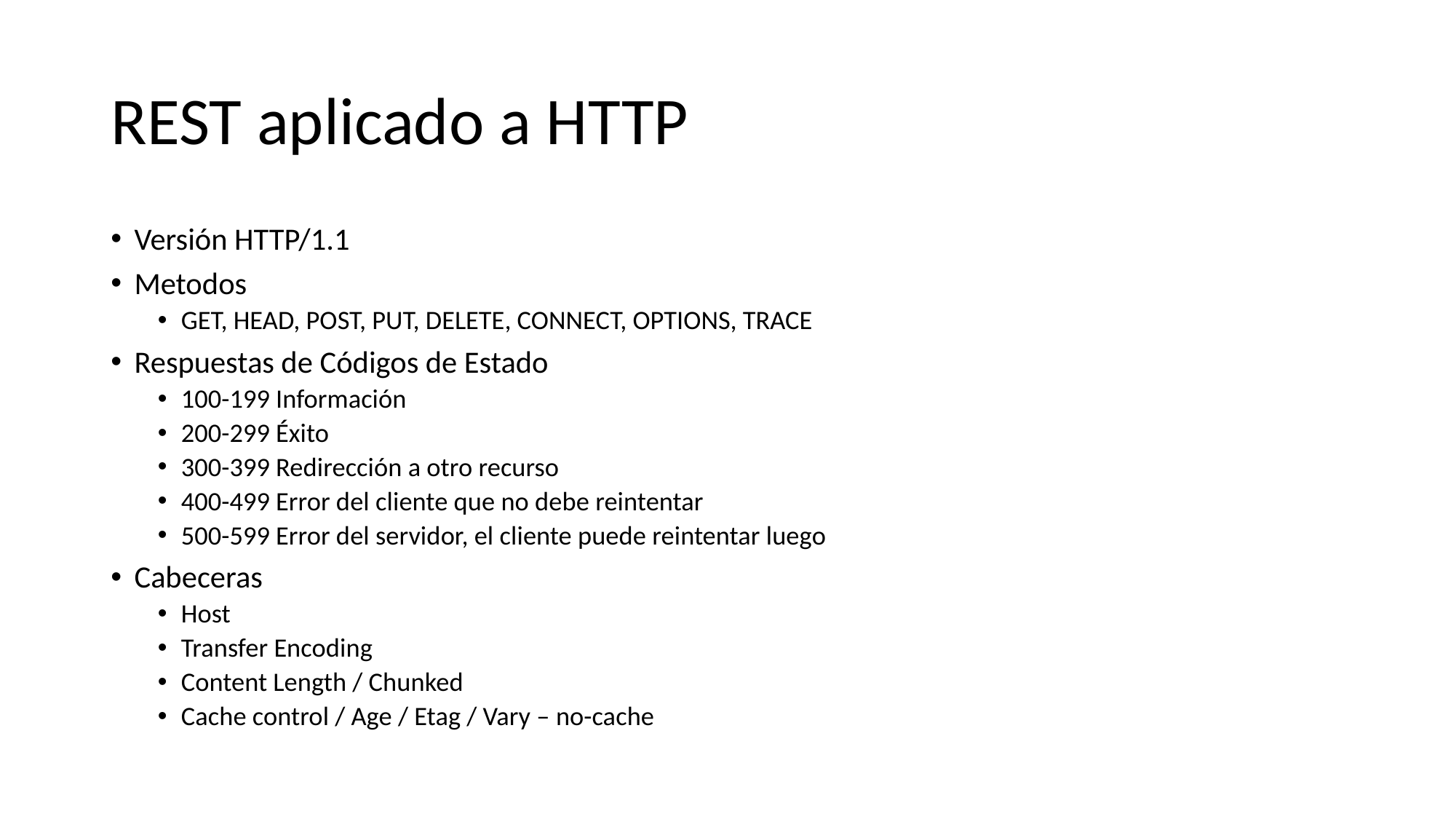

# REST aplicado a HTTP
Versión HTTP/1.1
Metodos
GET, HEAD, POST, PUT, DELETE, CONNECT, OPTIONS, TRACE
Respuestas de Códigos de Estado
100-199 Información
200-299 Éxito
300-399 Redirección a otro recurso
400-499 Error del cliente que no debe reintentar
500-599 Error del servidor, el cliente puede reintentar luego
Cabeceras
Host
Transfer Encoding
Content Length / Chunked
Cache control / Age / Etag / Vary – no-cache